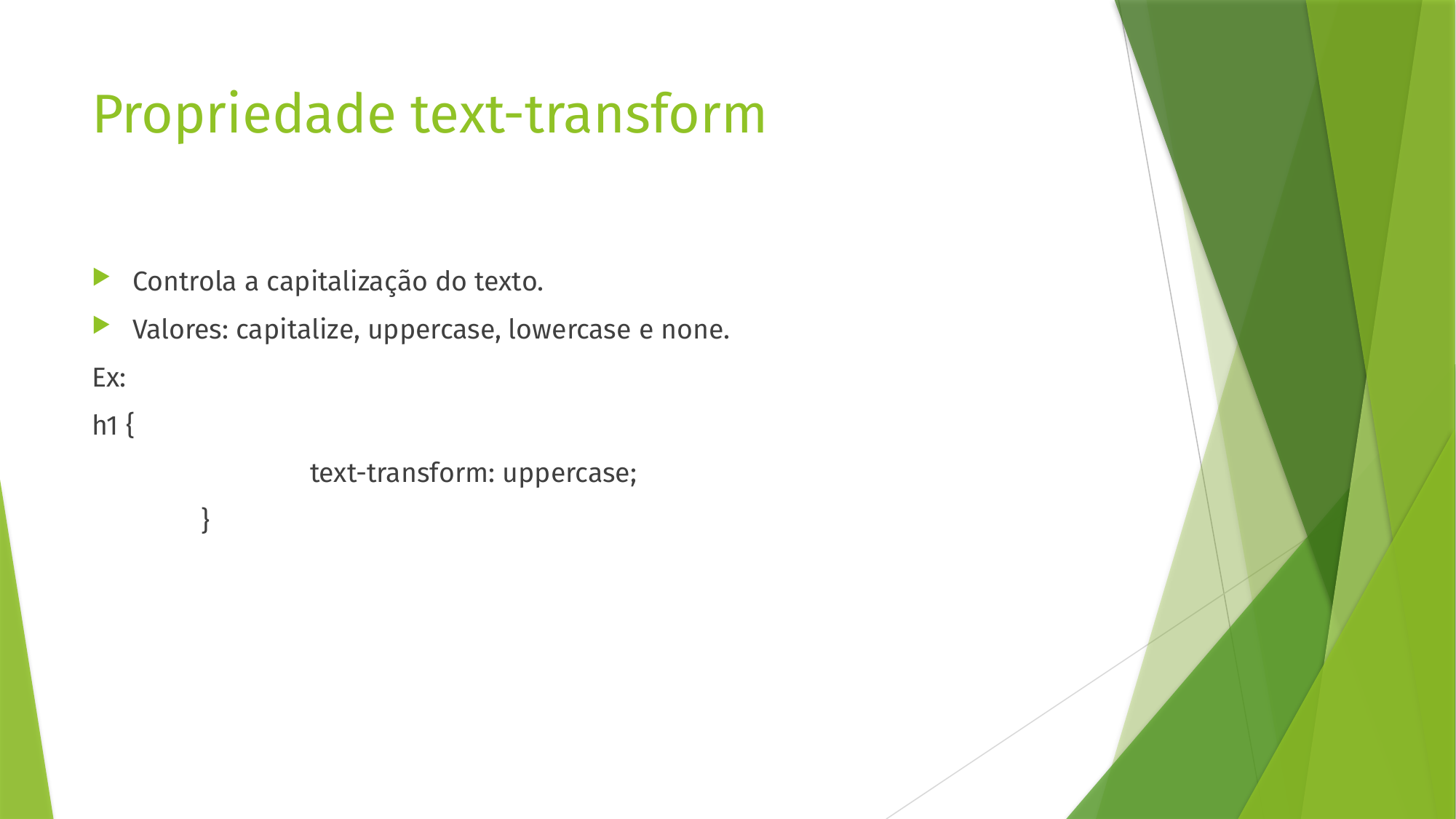

# Propriedade text-transform
Controla a capitalização do texto.
Valores: capitalize, uppercase, lowercase e none.
Ex:
h1 {
		text-transform: uppercase;
	}